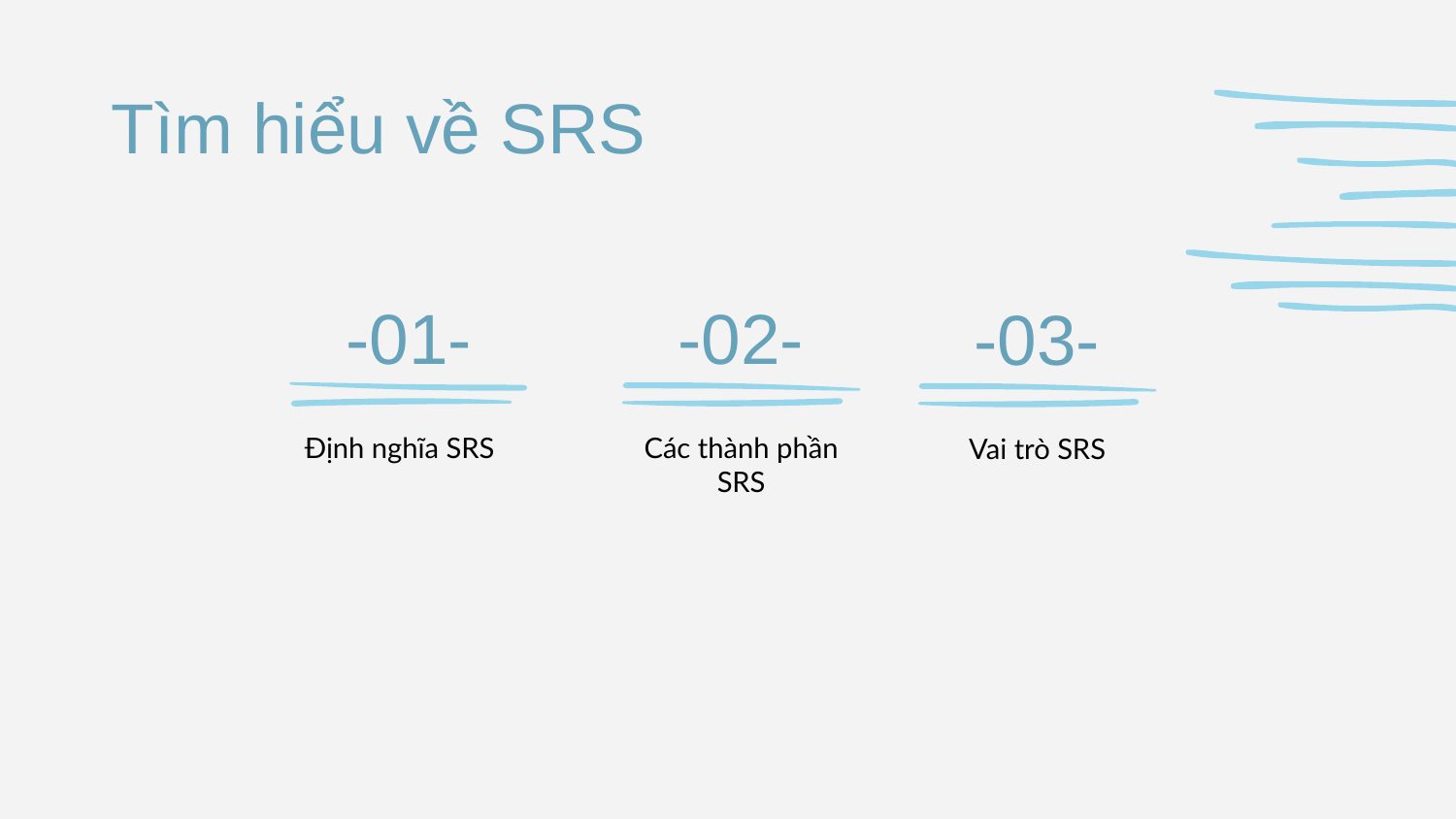

Tìm hiểu về SRS
-01-
-02-
-03-

Định nghĩa SRS
Các thành phần SRS
Vai trò SRS